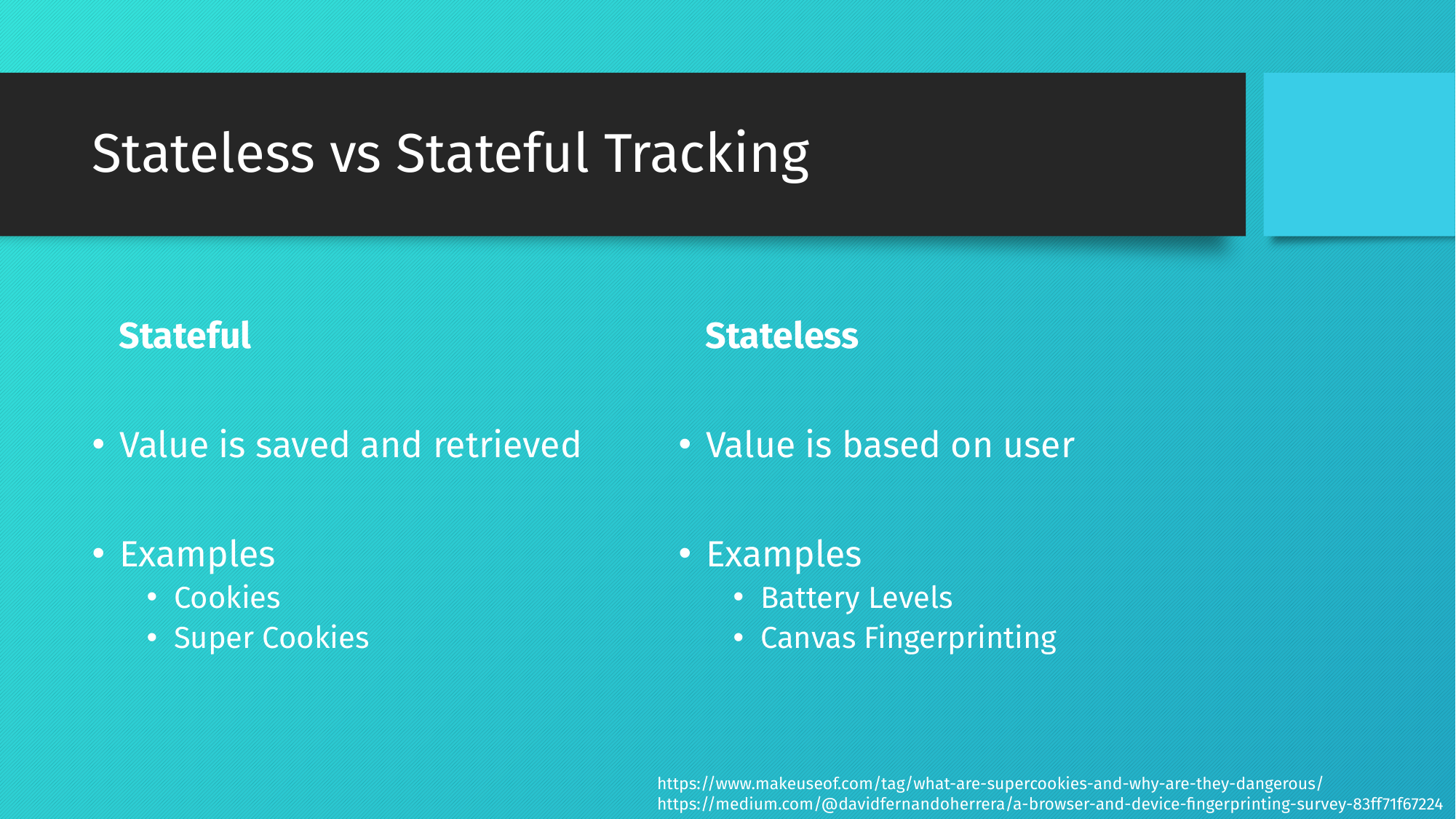

# Stateless vs Stateful Tracking
Stateful
Stateless

Value is saved and retrieved

Examples
Cookies
Super Cookies

Value is based on user

Examples
Battery Levels
Canvas Fingerprinting
https://www.makeuseof.com/tag/what-are-supercookies-and-why-are-they-dangerous/
https://medium.com/@davidfernandoherrera/a-browser-and-device-fingerprinting-survey-83ff71f67224